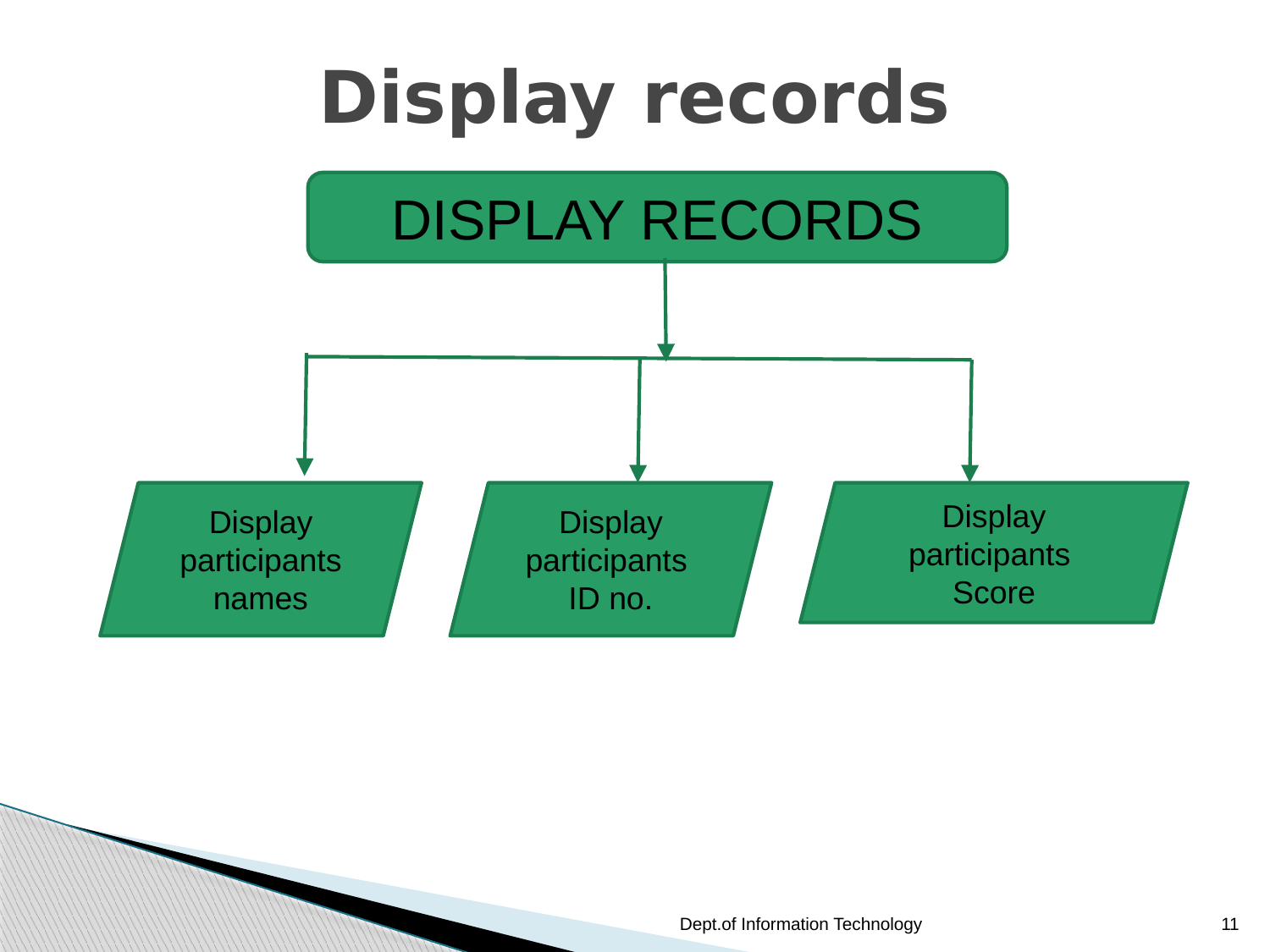

# Display records
DISPLAY RECORDS
Display participants names
Display participants
ID no.
Display participants
Score
Dept.of Information Technology
11